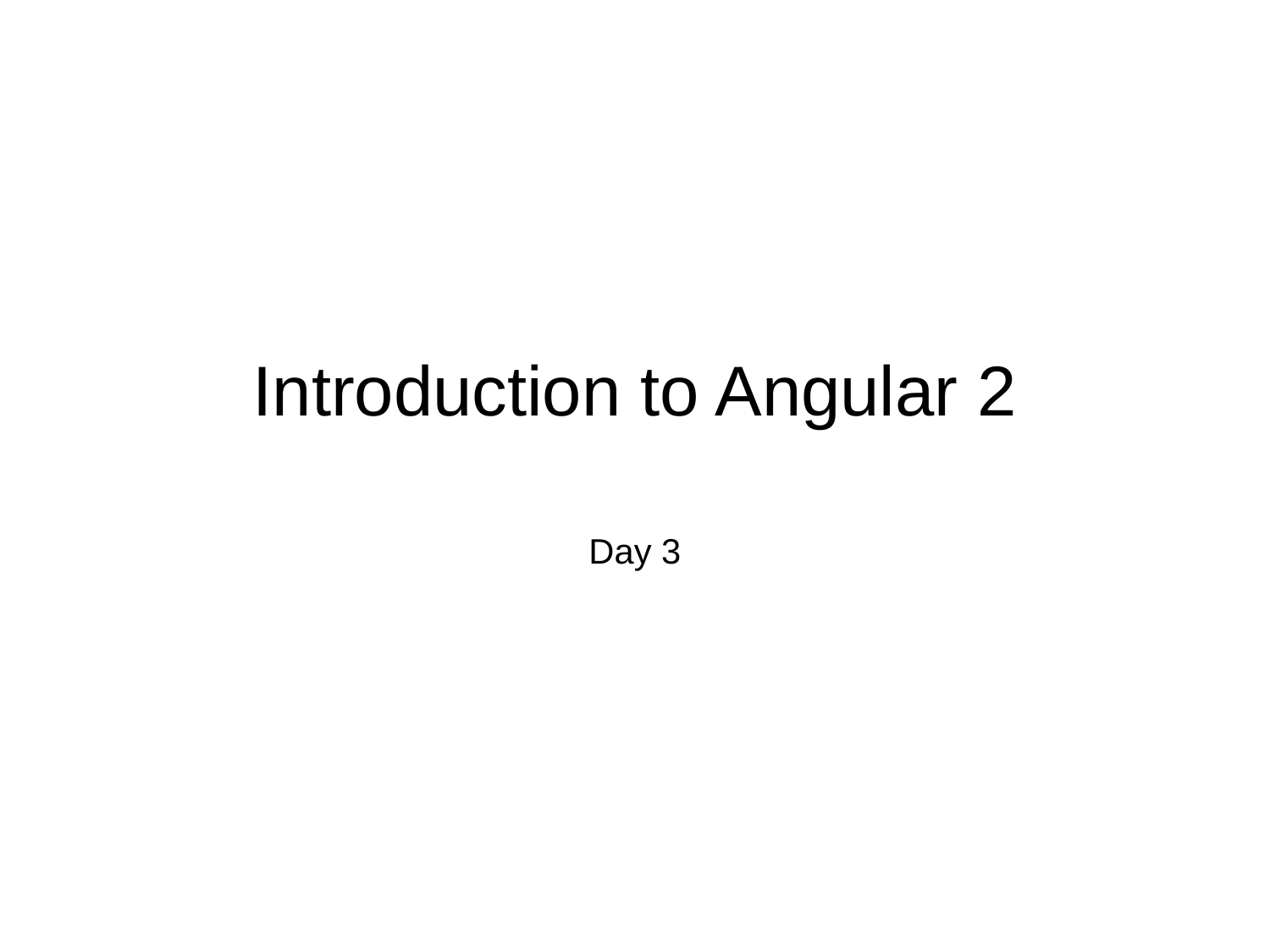

#

Introduction to Angular 2

Day 3